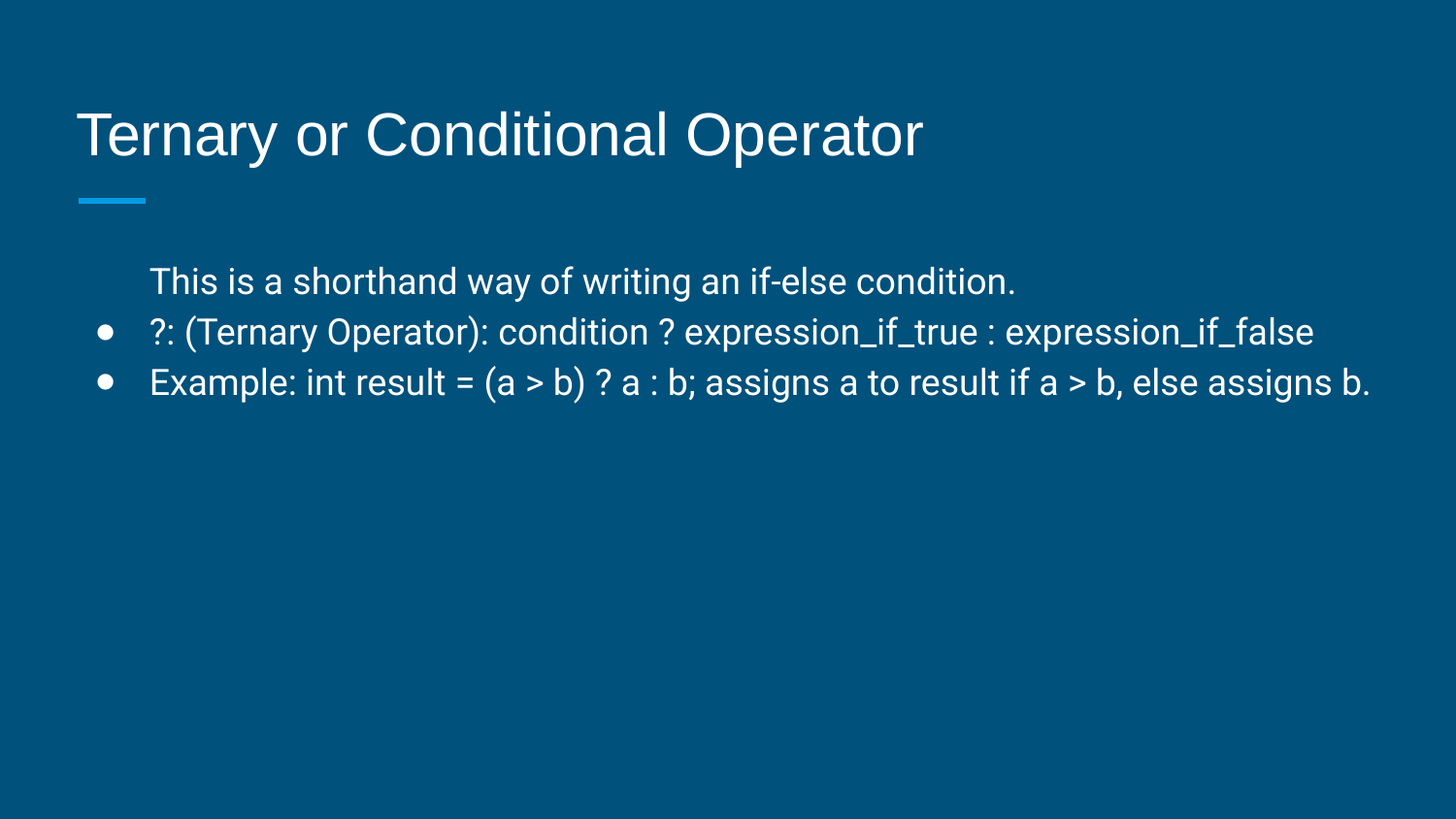

# Ternary or Conditional Operator
	This is a shorthand way of writing an if-else condition.
?: (Ternary Operator): condition ? expression_if_true : expression_if_false
Example: int result = (a > b) ? a : b; assigns a to result if a > b, else assigns b.